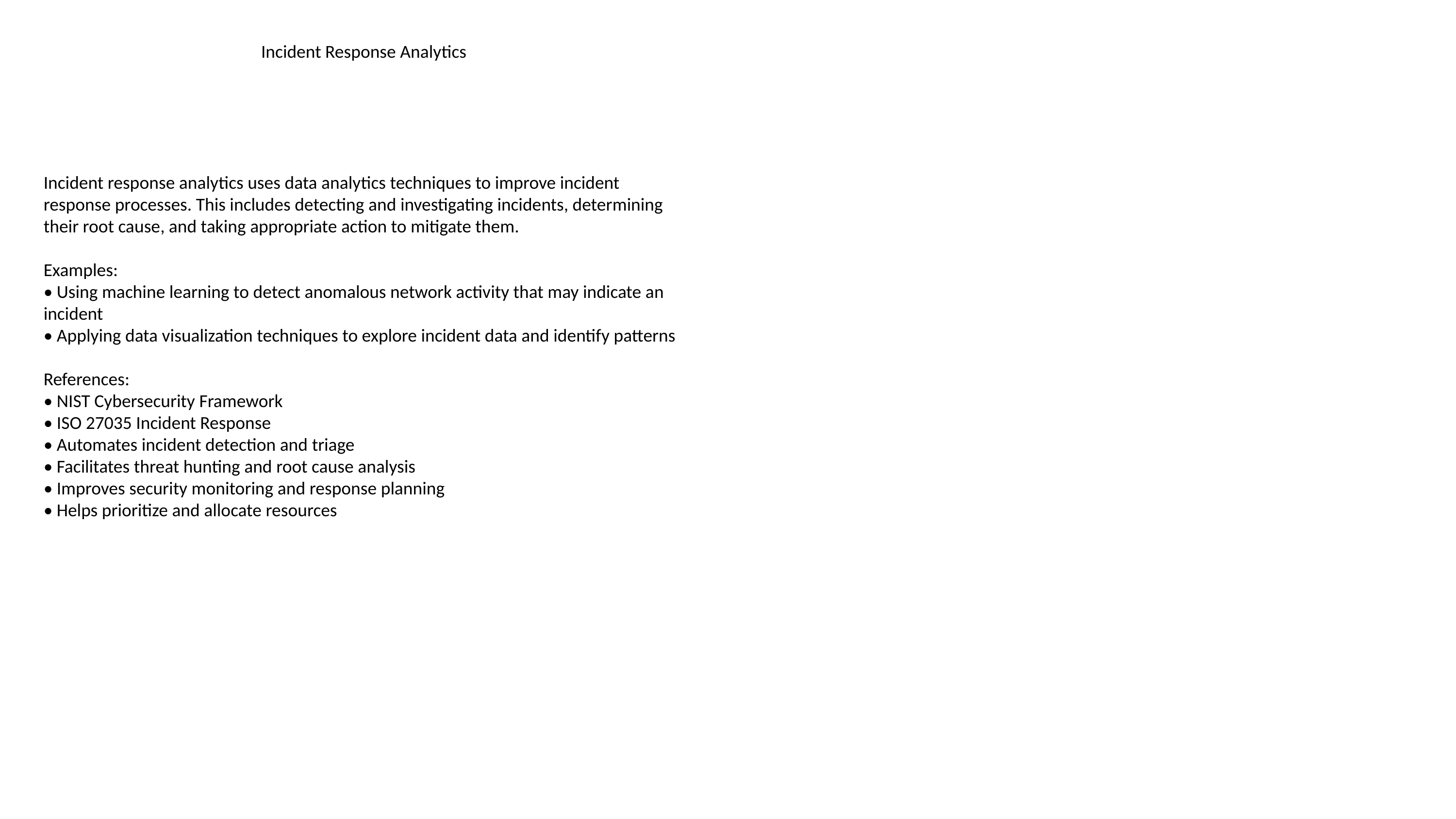

#
Incident Response Analytics

Incident response analytics uses data analytics techniques to improve incident response processes. This includes detecting and investigating incidents, determining their root cause, and taking appropriate action to mitigate them.
Examples:
• Using machine learning to detect anomalous network activity that may indicate an incident
• Applying data visualization techniques to explore incident data and identify patterns
References:
• NIST Cybersecurity Framework
• ISO 27035 Incident Response
• Automates incident detection and triage
• Facilitates threat hunting and root cause analysis
• Improves security monitoring and response planning
• Helps prioritize and allocate resources